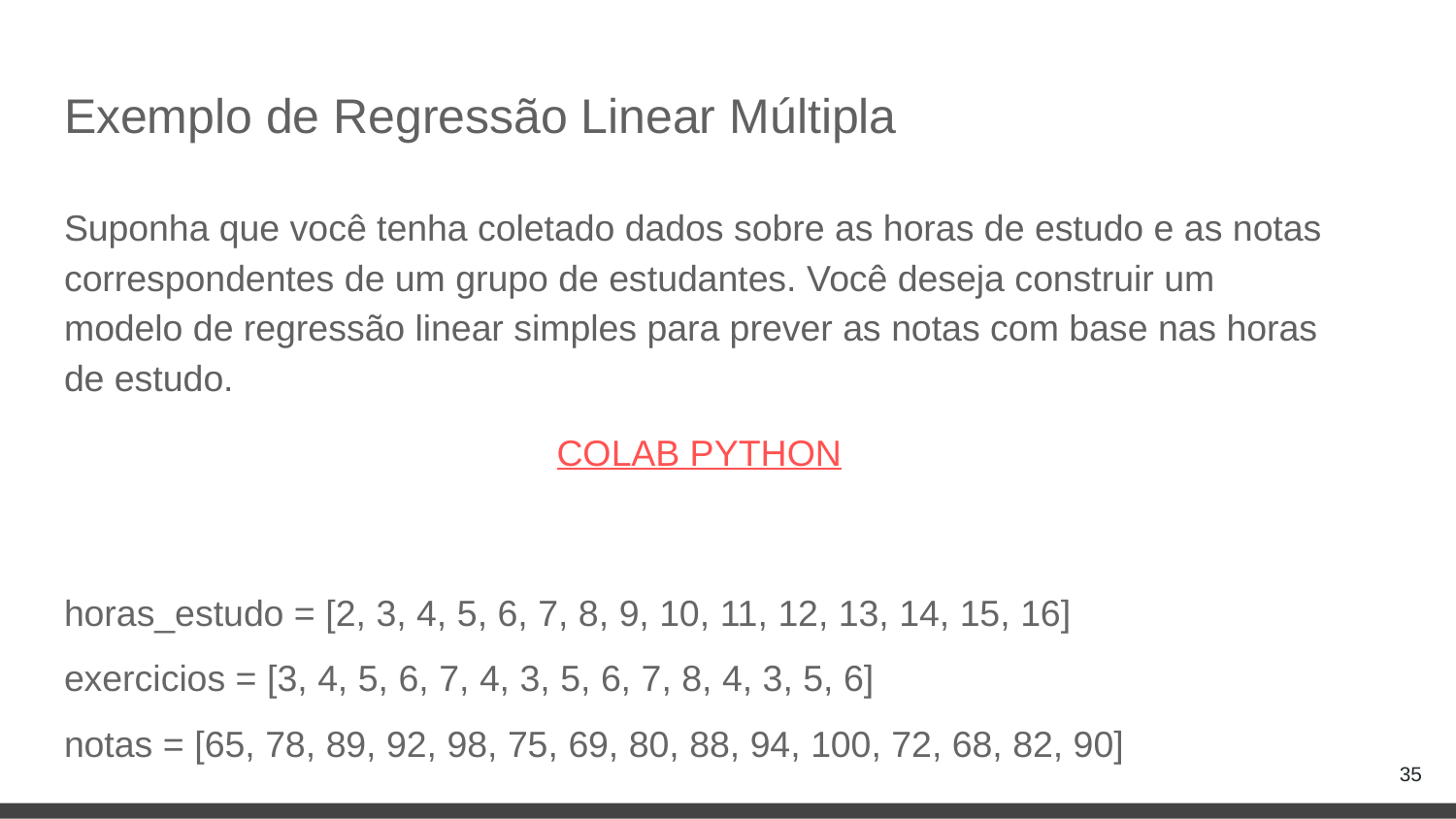

# Exemplo de Regressão Linear Múltipla
Suponha que você tenha coletado dados sobre as horas de estudo e as notas correspondentes de um grupo de estudantes. Você deseja construir um modelo de regressão linear simples para prever as notas com base nas horas de estudo.
COLAB PYTHON
horas_estudo = [2, 3, 4, 5, 6, 7, 8, 9, 10, 11, 12, 13, 14, 15, 16]
exercicios = [3, 4, 5, 6, 7, 4, 3, 5, 6, 7, 8, 4, 3, 5, 6]
notas = [65, 78, 89, 92, 98, 75, 69, 80, 88, 94, 100, 72, 68, 82, 90]
35